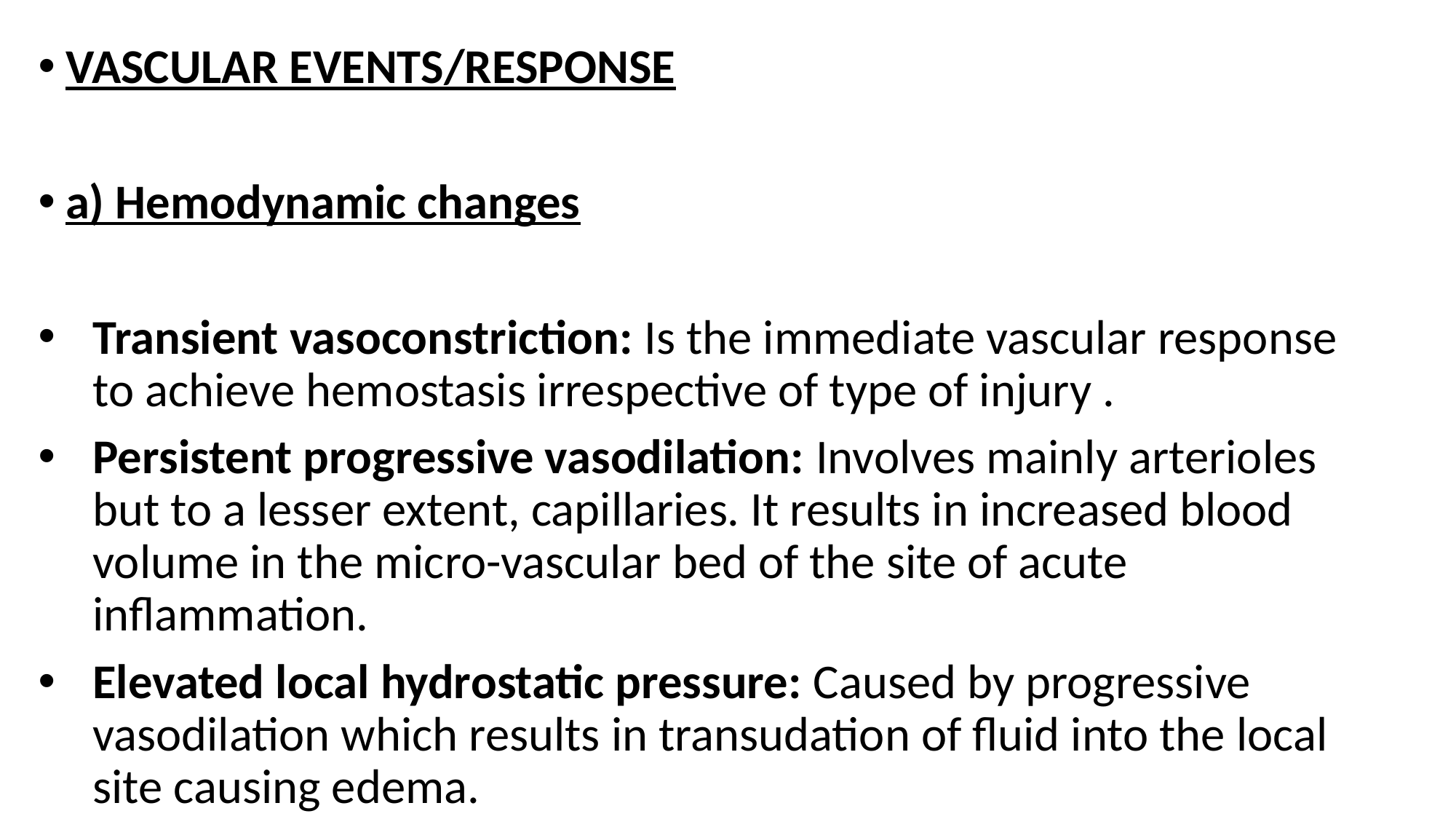

VASCULAR EVENTS/RESPONSE

a) Hemodynamic changes

Transient vasoconstriction: Is the immediate vascular response to achieve hemostasis irrespective of type of injury .
Persistent progressive vasodilation: Involves mainly arterioles but to a lesser extent, capillaries. It results in increased blood volume in the micro-vascular bed of the site of acute inflammation.
Elevated local hydrostatic pressure: Caused by progressive vasodilation which results in transudation of fluid into the local site causing edema.